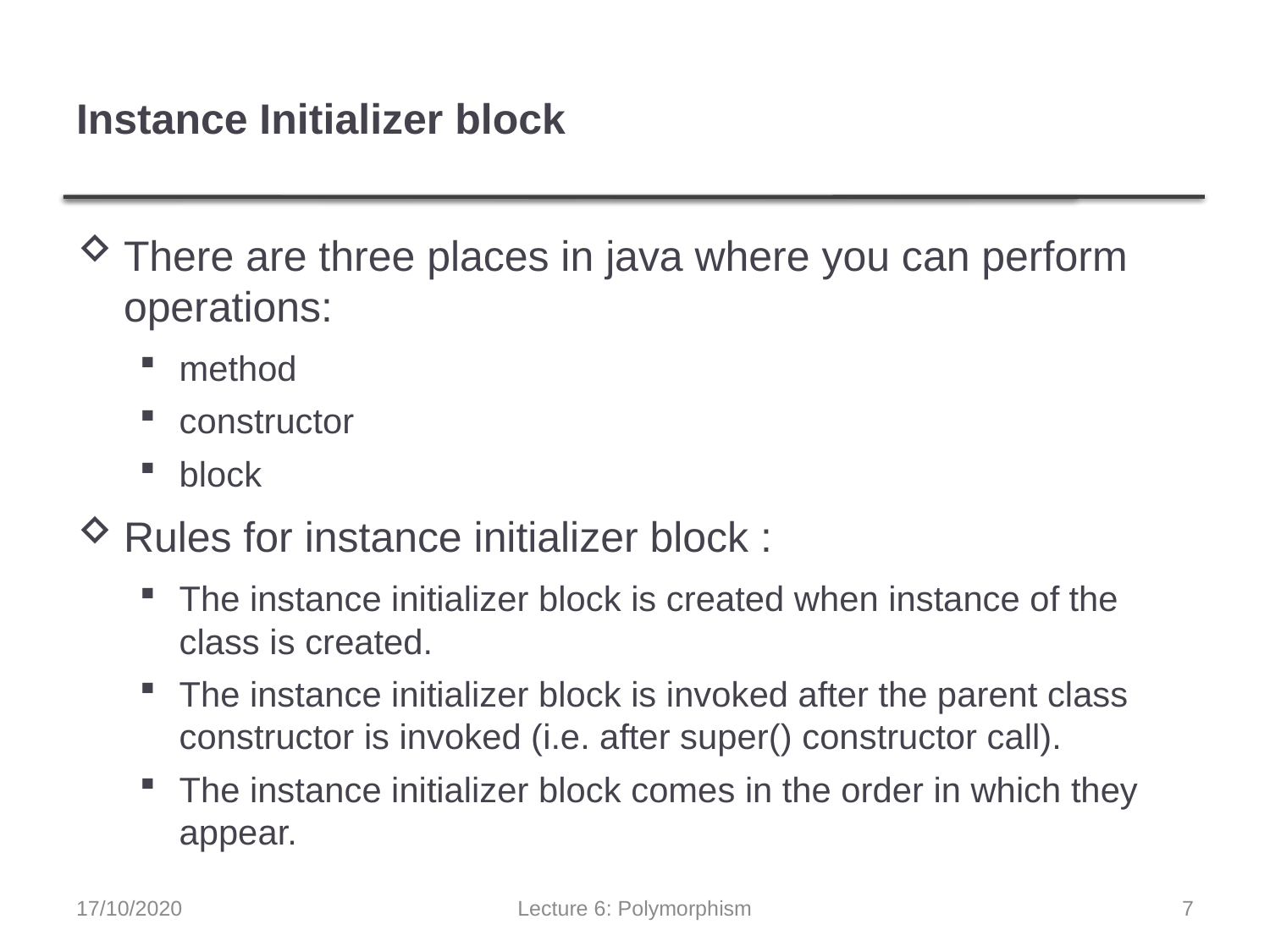

# Instance Initializer block
There are three places in java where you can perform operations:
method
constructor
block
Rules for instance initializer block :
The instance initializer block is created when instance of the class is created.
The instance initializer block is invoked after the parent class constructor is invoked (i.e. after super() constructor call).
The instance initializer block comes in the order in which they appear.
17/10/2020
Lecture 6: Polymorphism
7